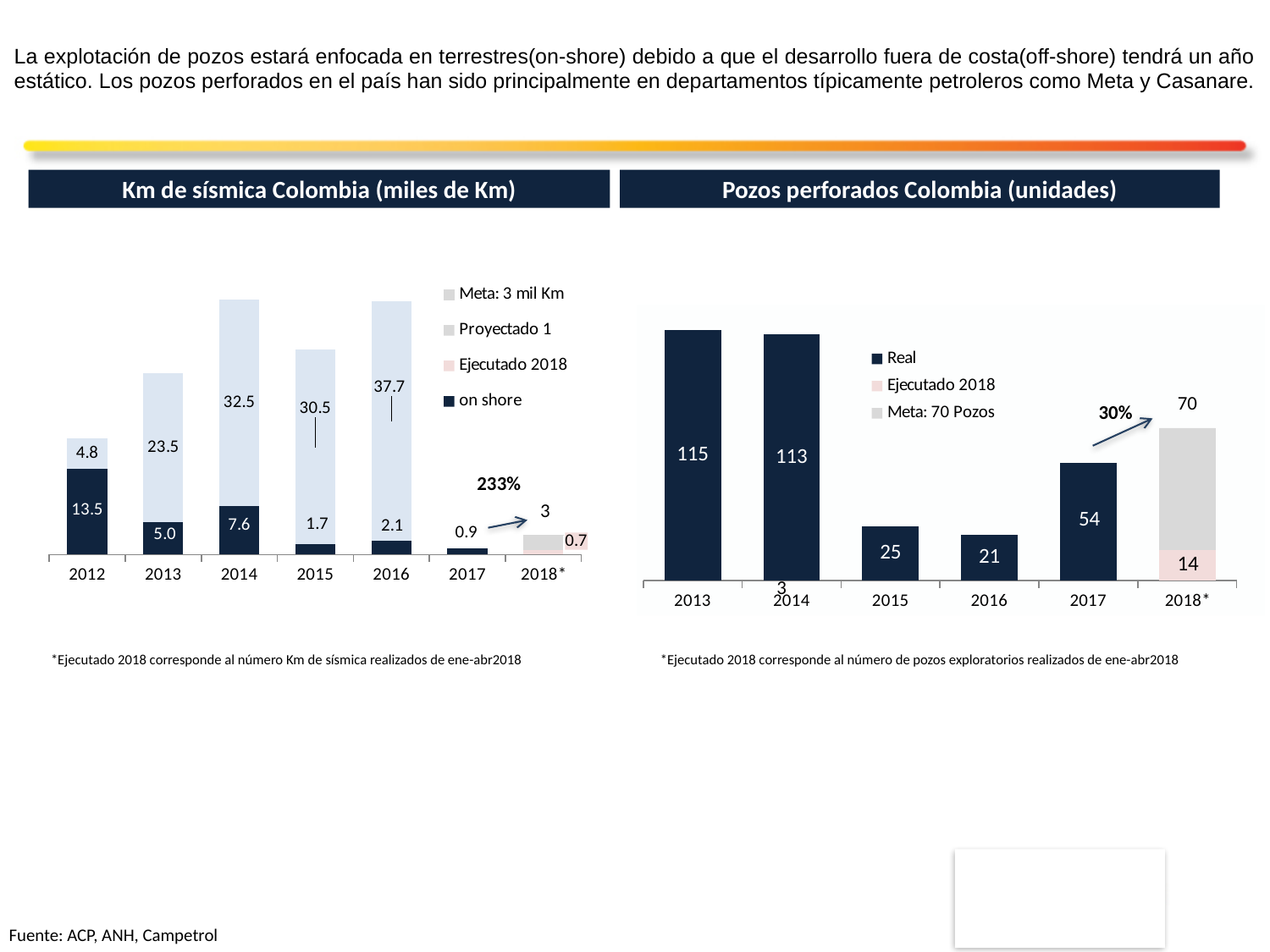

# La explotación de pozos estará enfocada en terrestres(on-shore) debido a que el desarrollo fuera de costa(off-shore) tendrá un año estático. Los pozos perforados en el país han sido principalmente en departamentos típicamente petroleros como Meta y Casanare.
Km de sísmica Colombia (miles de Km)
Pozos perforados Colombia (unidades)

### Chart

| Category | on shore | off shore | Ejecutado 2018 | Proyectado 1 | Meta: 3 mil Km |
|---|---|---|---|---|---|
| 2012 | 13.450803000000002 | 4.75455 | None | None | None |
| 2013 | 5.0205800000000025 | 23.508419999999997 | None | None | None |
| 2014 | 7.5672 | 32.4928 | None | None | None |
| 2015 | 1.6821200000000047 | 30.481879999999997 | None | None | None |
| 2016 | 2.1 | 37.7 | None | None | None |
| 2017 | 0.928 | None | None | None | None |
| 2018* | None | None | 0.7 | 2.3 | 0.0001 |

### Chart

| Category | Real | Ejecutado 2018 | Ejecutado 2018 | Meta: 70 Pozos |
|---|---|---|---|---|
| 2013 | 115.0 | None | None | None |
| 2014 | 113.0 | None | None | None |
| 2015 | 25.0 | None | None | None |
| 2016 | 21.0 | None | None | None |
| 2017 | 54.0 | None | None | None |
| 2018* | None | 14.0 | 56.0 | 0.001 |
70
30%
233%
3
3
*Ejecutado 2018 corresponde al número Km de sísmica realizados de ene-abr2018
*Ejecutado 2018 corresponde al número de pozos exploratorios realizados de ene-abr2018

Fuente: ACP, ANH, Campetrol